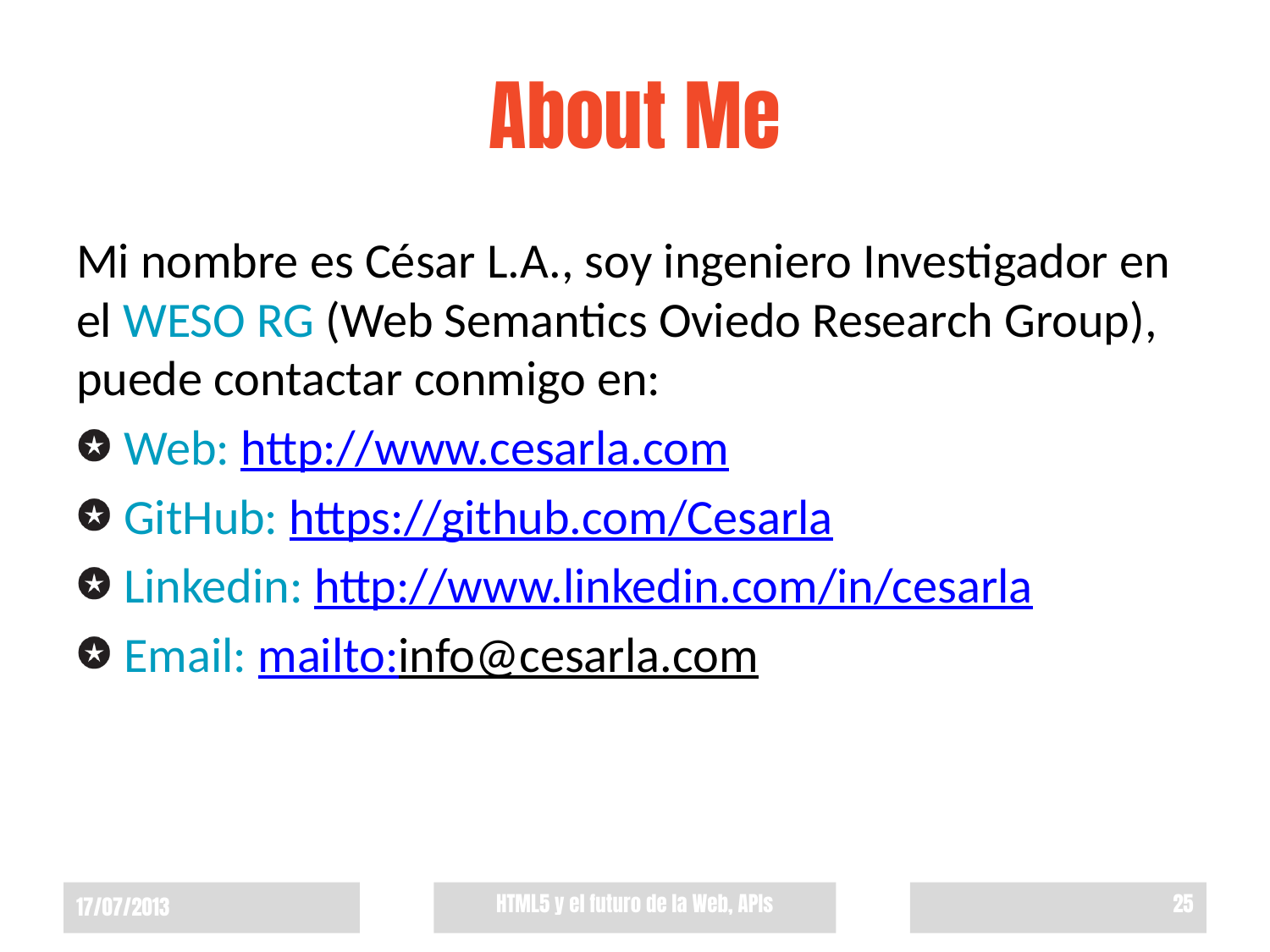

# About Me
Mi nombre es César L.A., soy ingeniero Investigador en el WESO RG (Web Semantics Oviedo Research Group), puede contactar conmigo en:
Web: http://www.cesarla.com
GitHub: https://github.com/Cesarla
Linkedin: http://www.linkedin.com/in/cesarla
Email: mailto:info@cesarla.com
17/07/2013
HTML5 y el futuro de la Web, APIs
25